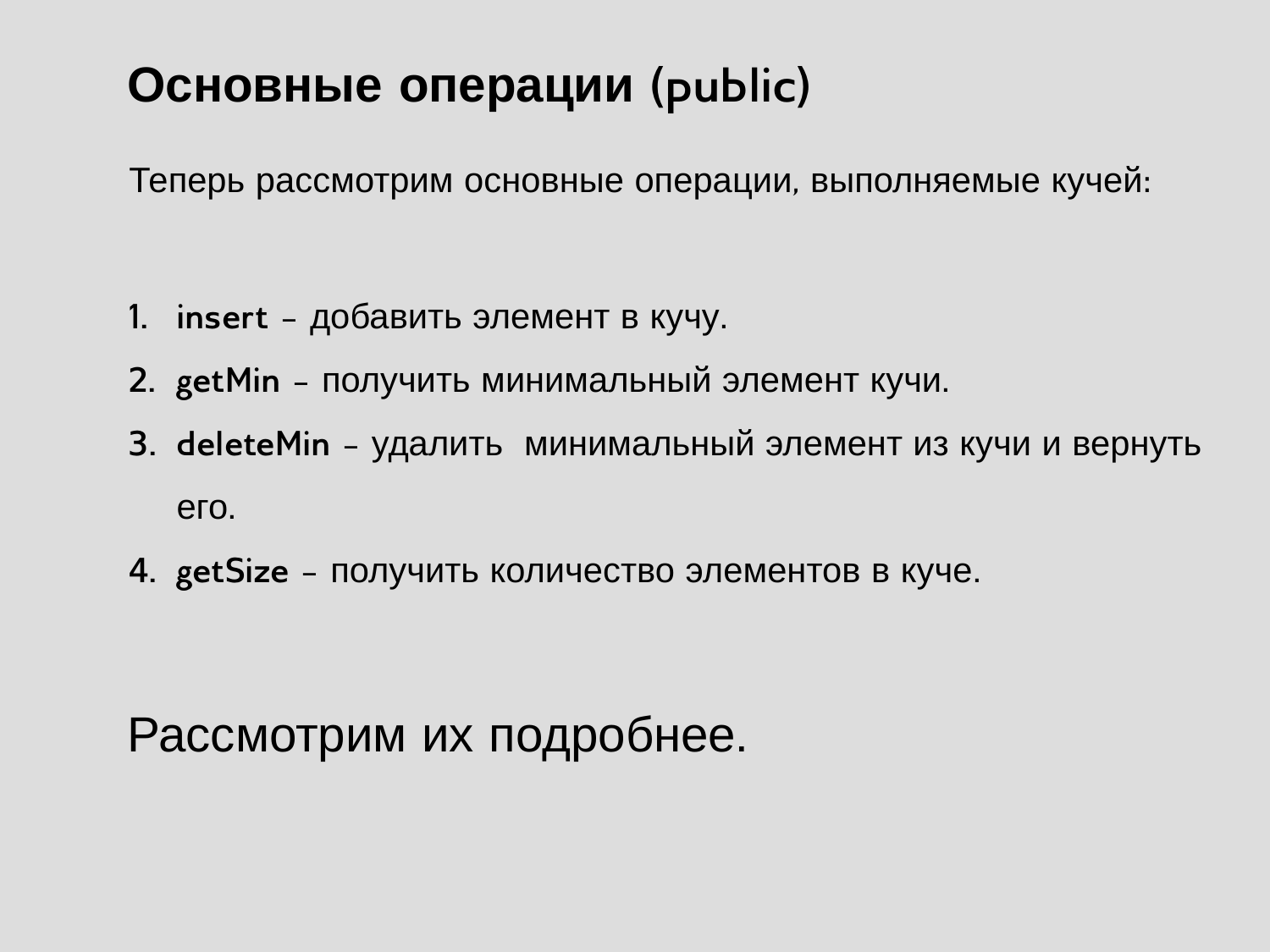

Основные операции (public)
Теперь рассмотрим основные операции, выполняемые кучей:
insert – добавить элемент в кучу.
getMin – получить минимальный элемент кучи.
deleteMin – удалить  минимальный элемент из кучи и вернуть его.
getSize – получить количество элементов в куче.
Рассмотрим их подробнее.